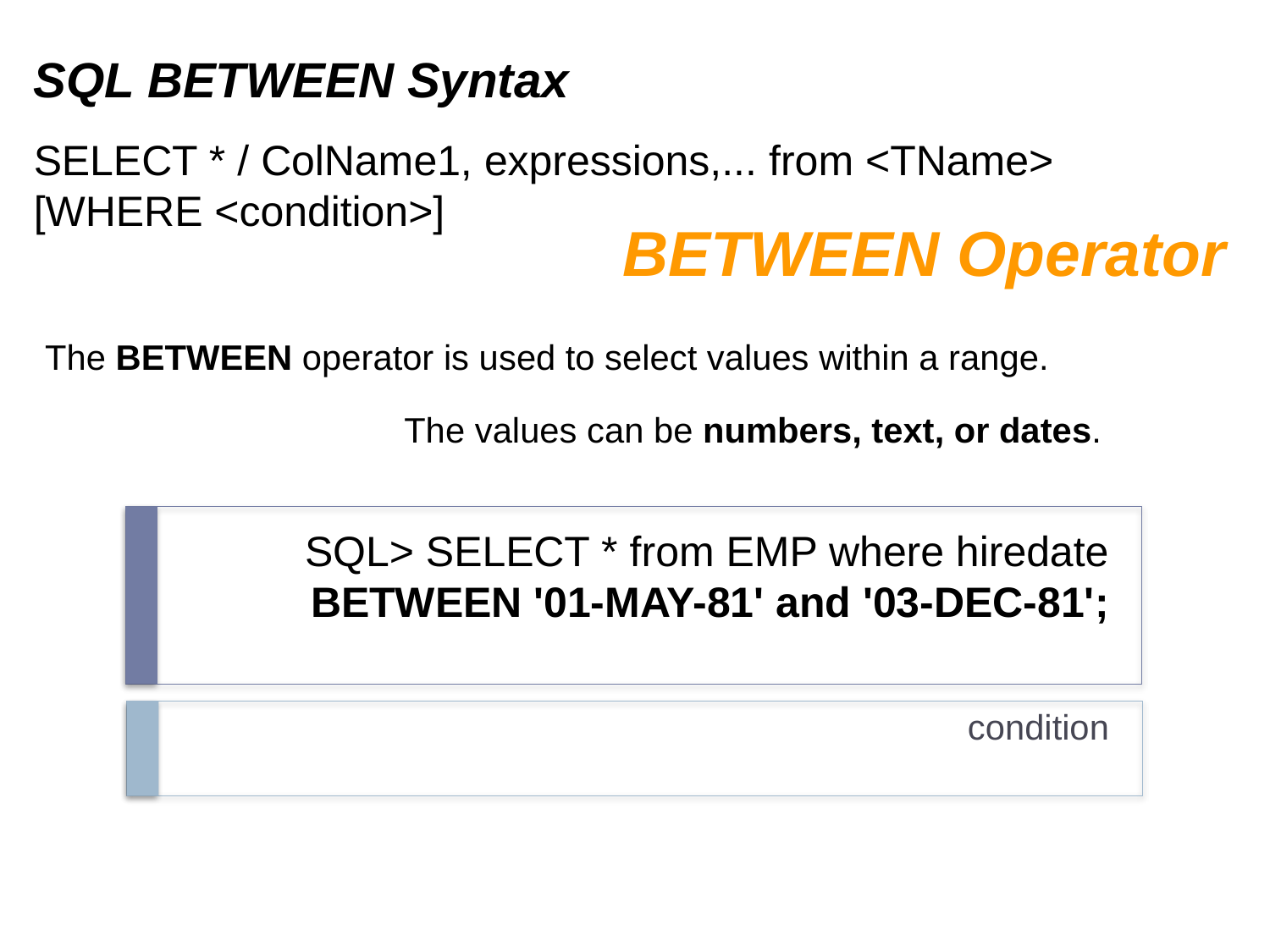

SQL BETWEEN Syntax
SELECT * / ColName1, expressions,... from <TName>
[WHERE <condition>]
BETWEEN Operator
The BETWEEN operator is used to select values within a range.
The values can be numbers, text, or dates.
# SQL> SELECT * from EMP where hiredate BETWEEN '01-MAY-81' and '03-DEC-81';
condition